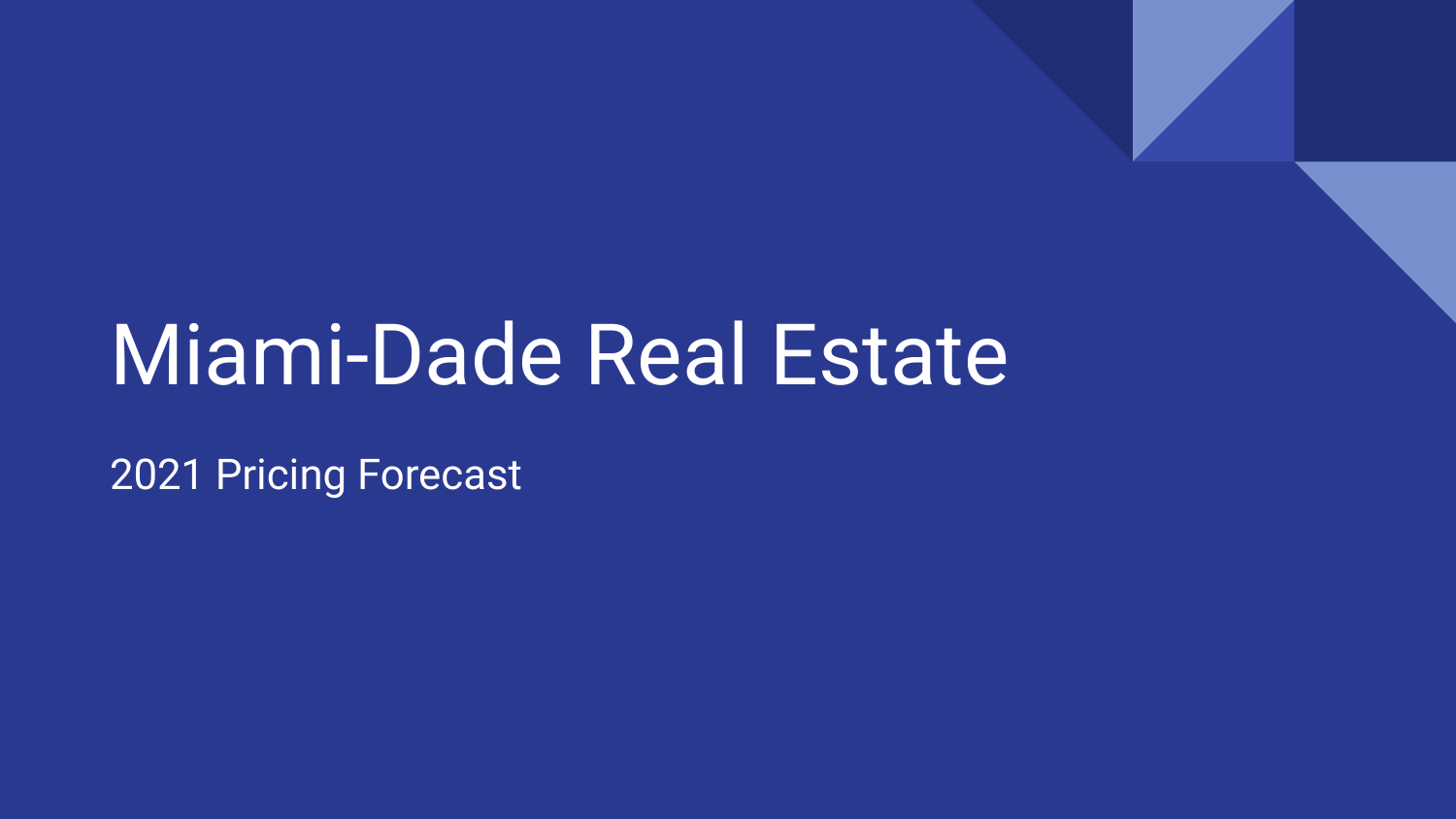

# Miami-Dade Real Estate
2021 Pricing Forecast